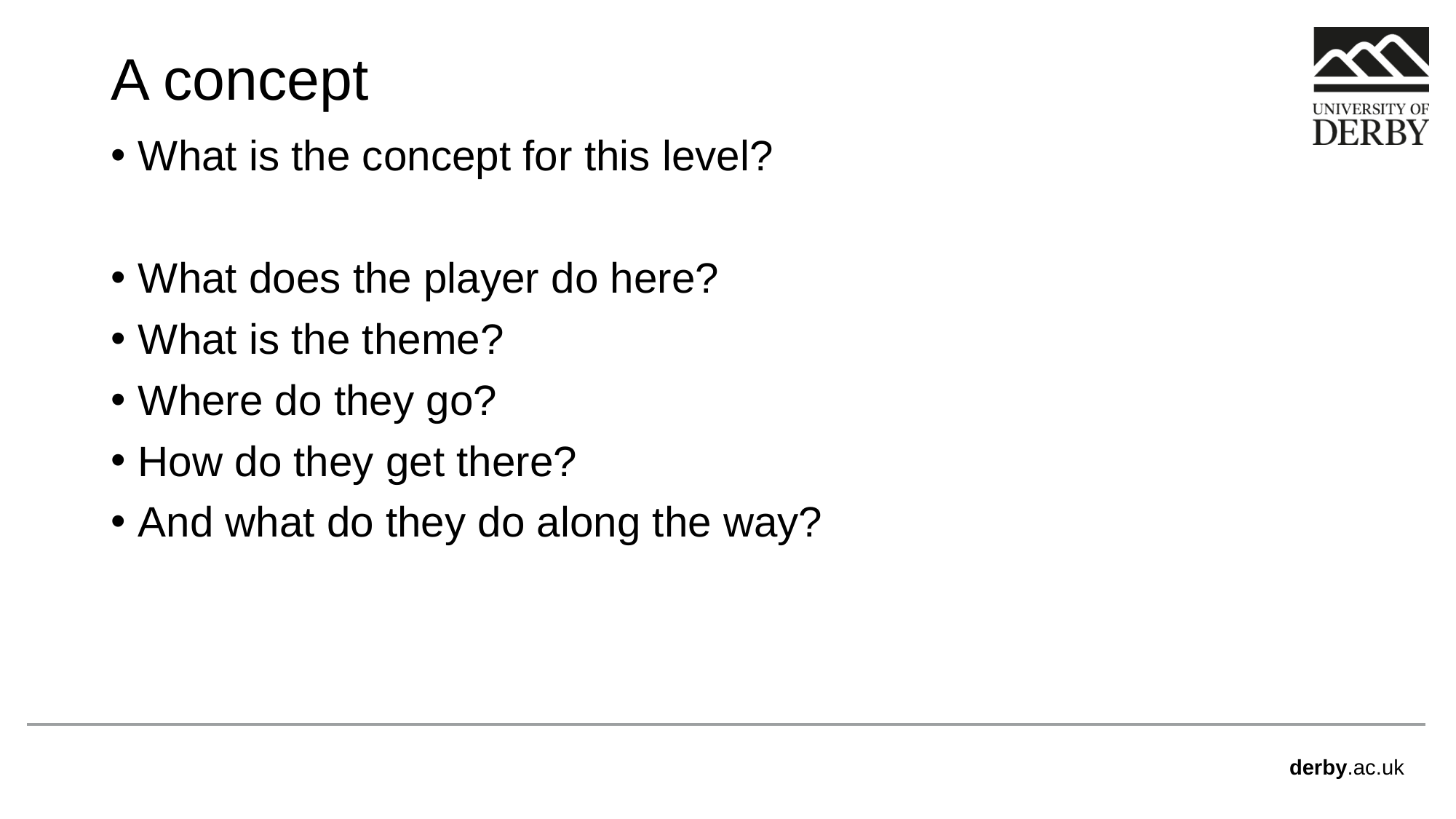

# A concept
What is the concept for this level?

What does the player do here?
What is the theme?
Where do they go?
How do they get there?
And what do they do along the way?